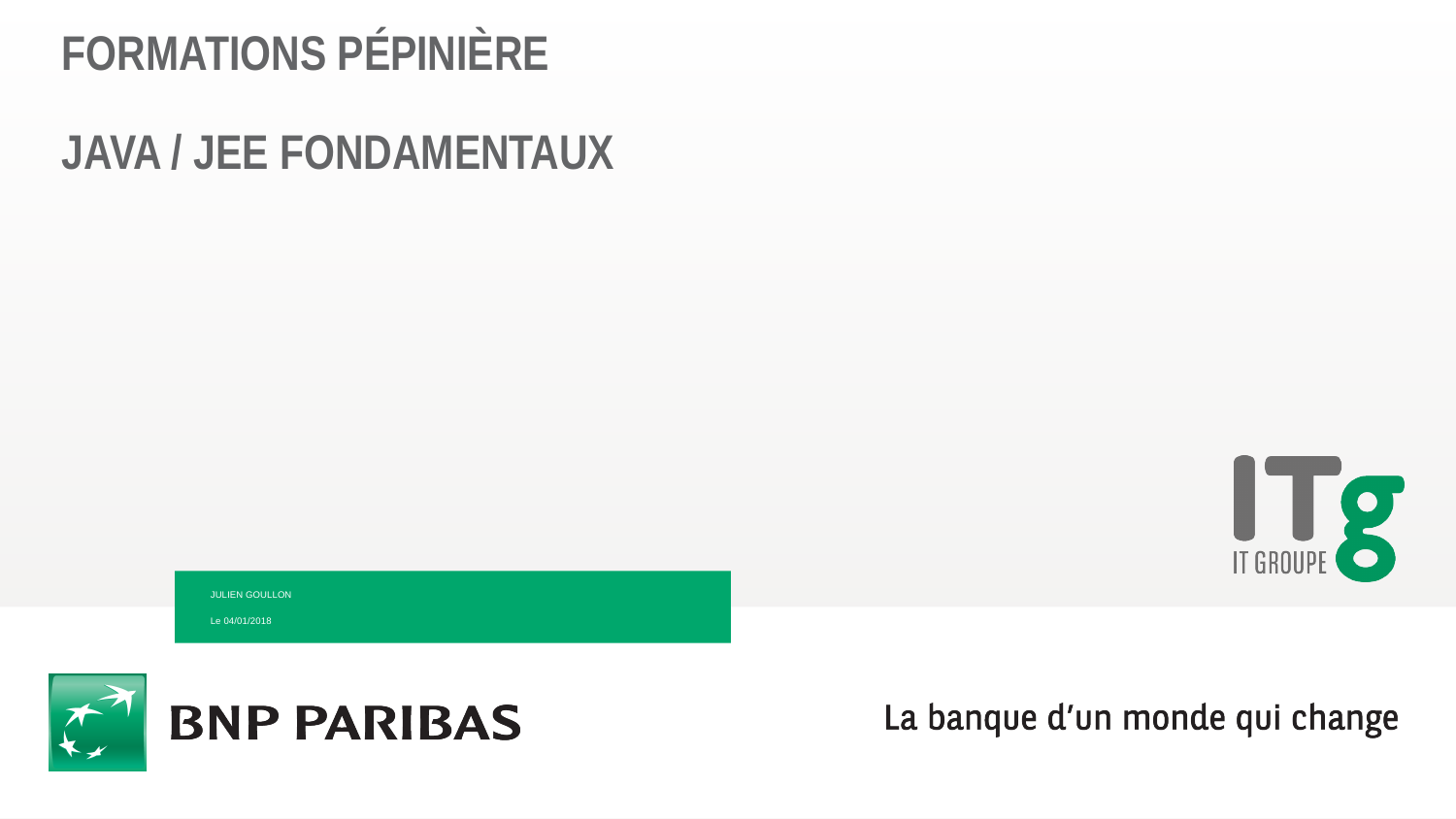

# Formations pépinière Java / JEE Fondamentaux
Julien goullon
Le 04/01/2018